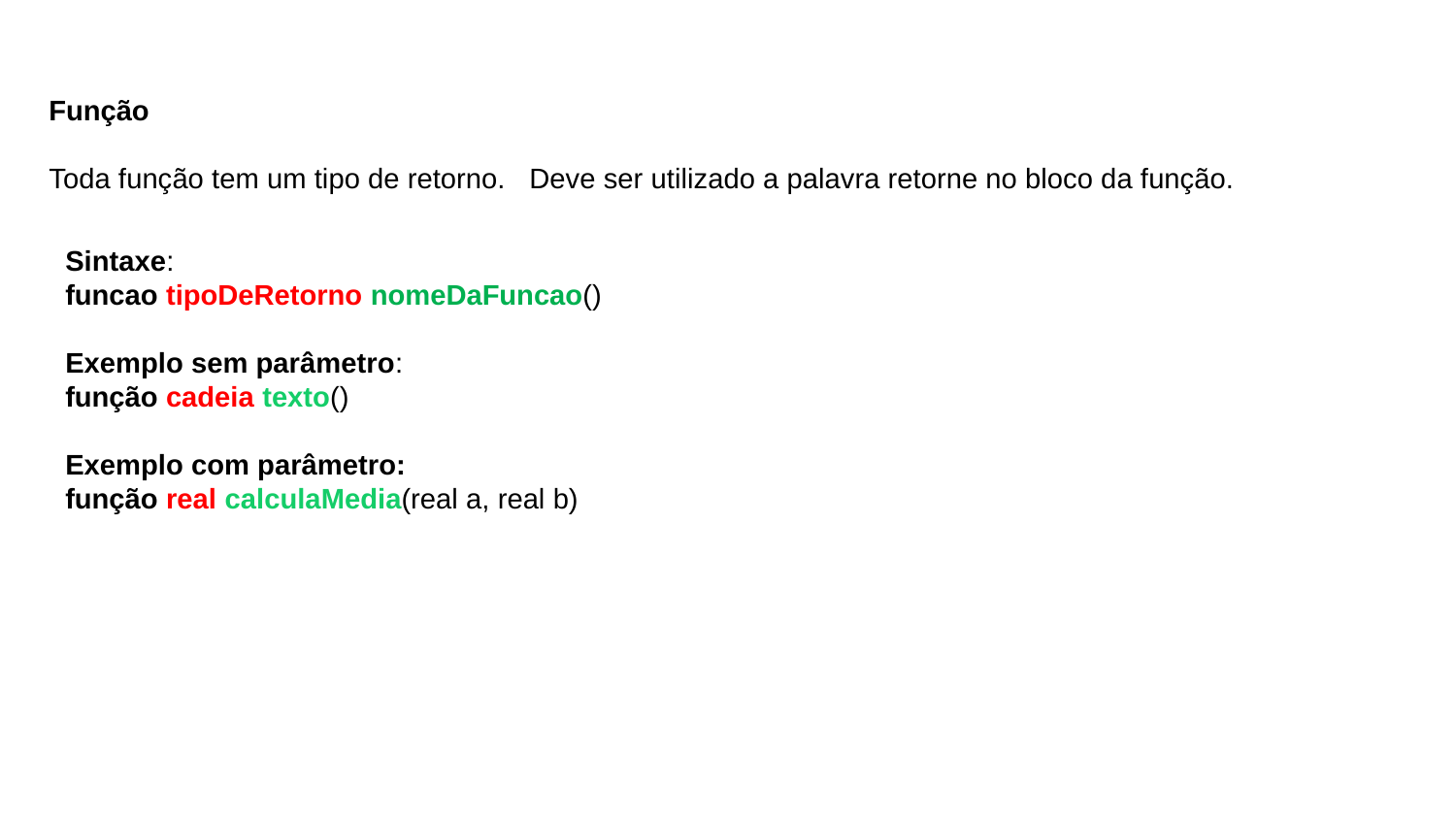

Função

Toda função tem um tipo de retorno.   Deve ser utilizado a palavra retorne no bloco da função.
Sintaxe:
funcao tipoDeRetorno nomeDaFuncao()

Exemplo sem parâmetro:
função cadeia texto()

Exemplo com parâmetro:
função real calculaMedia(real a, real b)